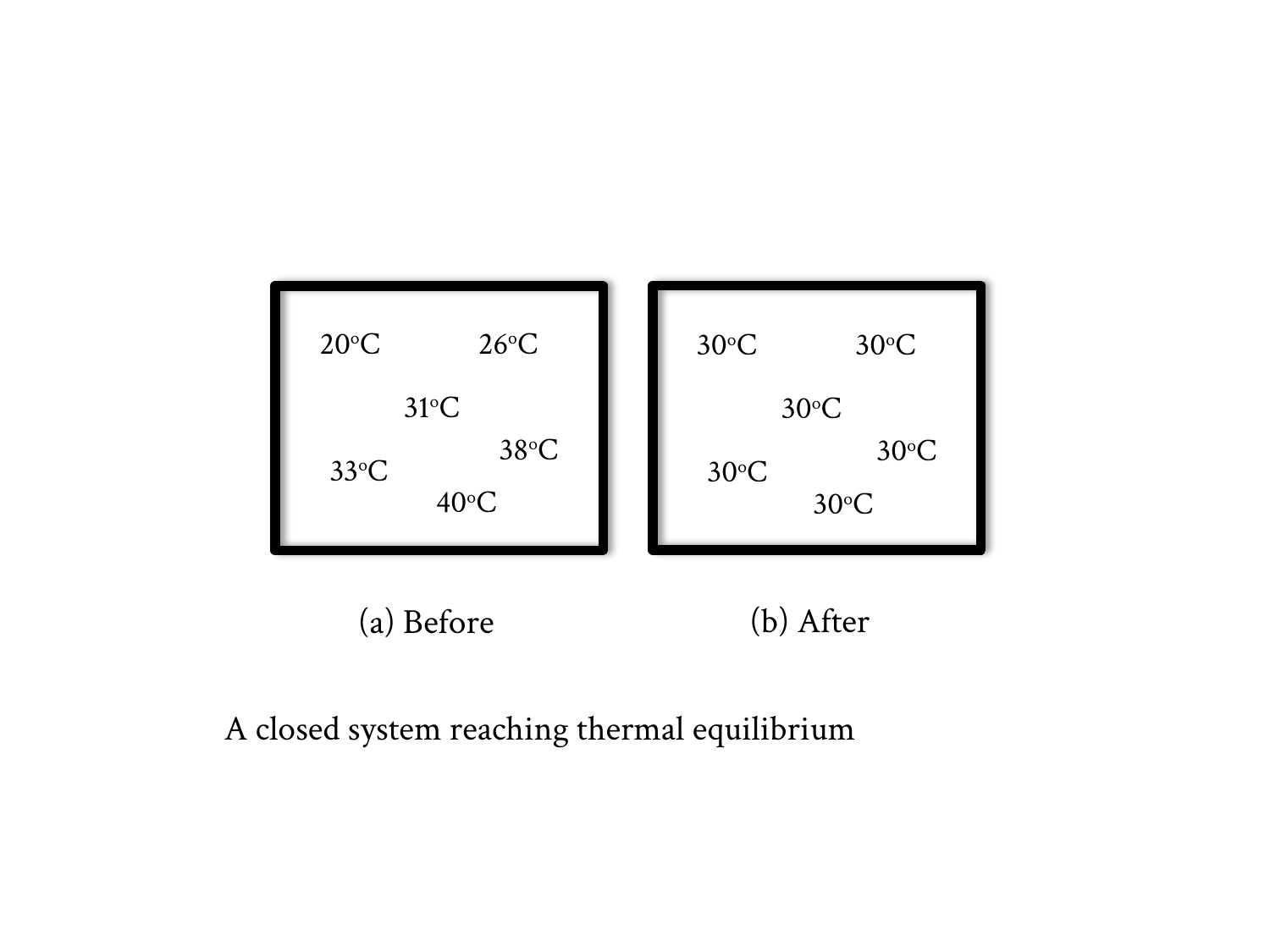

20oC
26oC
30oC
30oC
31oC
30oC
38oC
30oC
33oC
30oC
40oC
30oC
(b) After
(a) Before
A closed system reaching thermal equilibrium